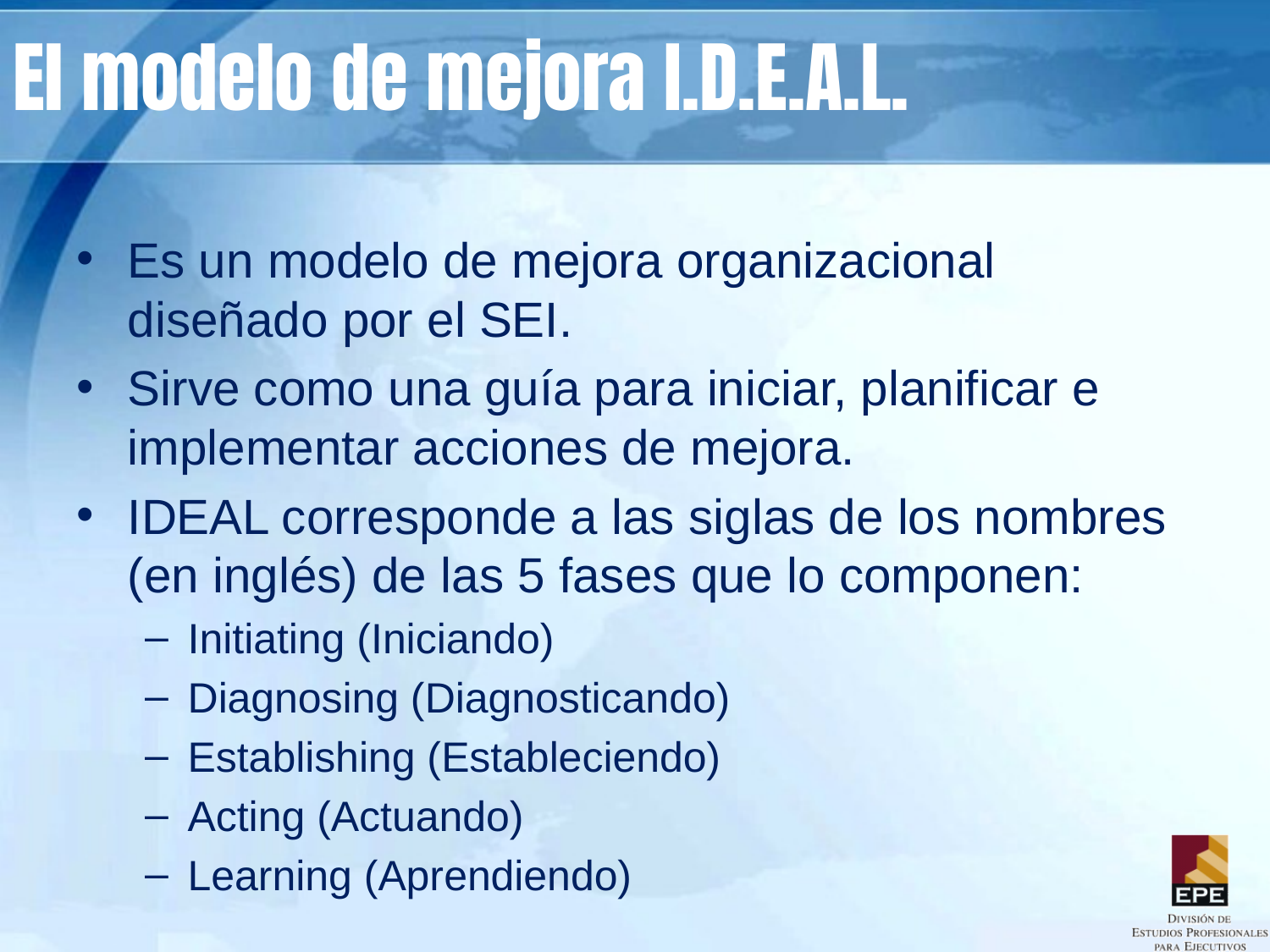

# El modelo de mejora I.D.E.A.L.
Es un modelo de mejora organizacional diseñado por el SEI.
Sirve como una guía para iniciar, planificar e implementar acciones de mejora.
IDEAL corresponde a las siglas de los nombres (en inglés) de las 5 fases que lo componen:
Initiating (Iniciando)
Diagnosing (Diagnosticando)
Establishing (Estableciendo)
Acting (Actuando)
Learning (Aprendiendo)